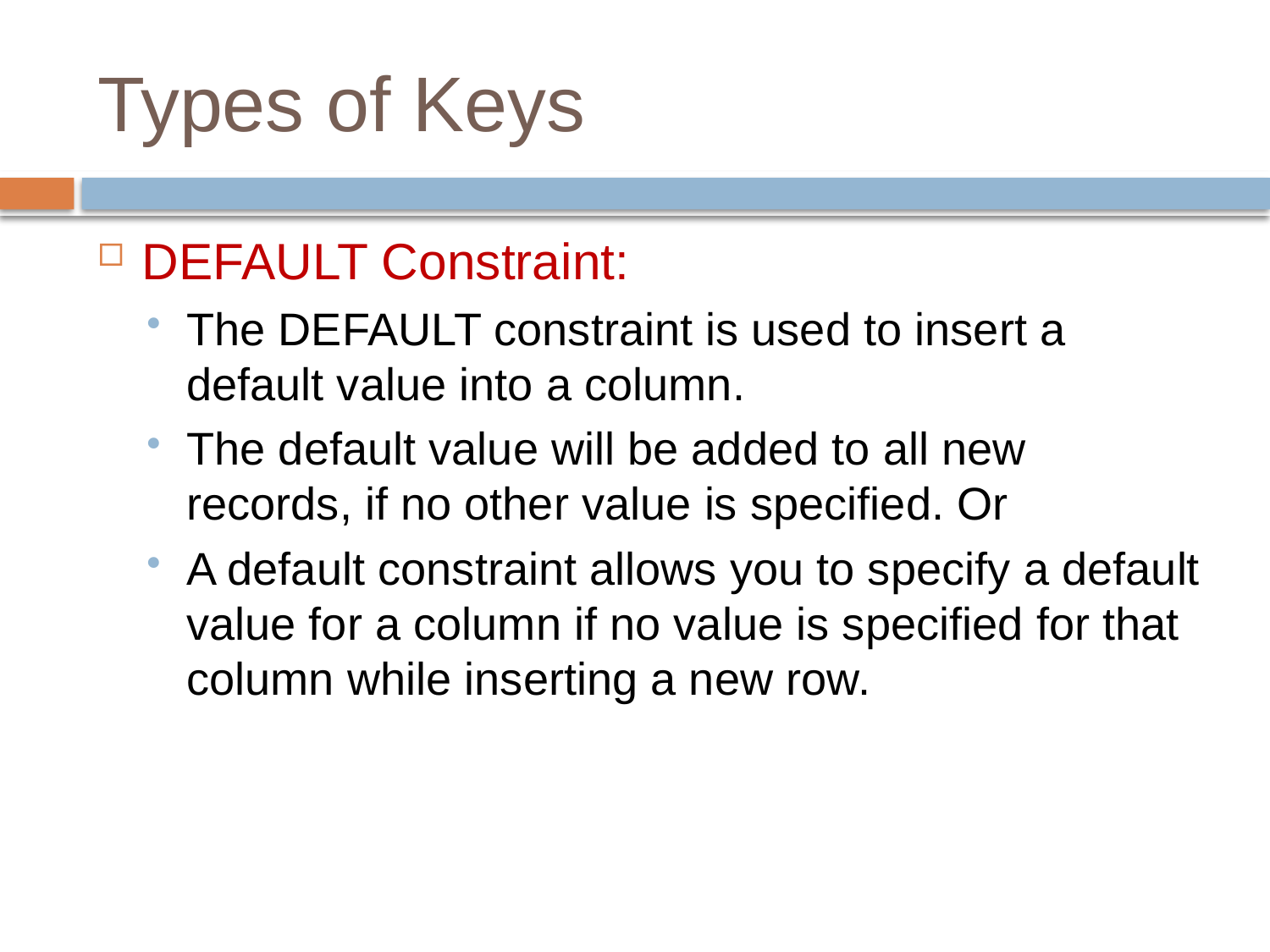

# Types of Keys
DEFAULT Constraint:
The DEFAULT constraint is used to insert a default value into a column.
The default value will be added to all new records, if no other value is specified. Or
A default constraint allows you to specify a default value for a column if no value is specified for that column while inserting a new row.